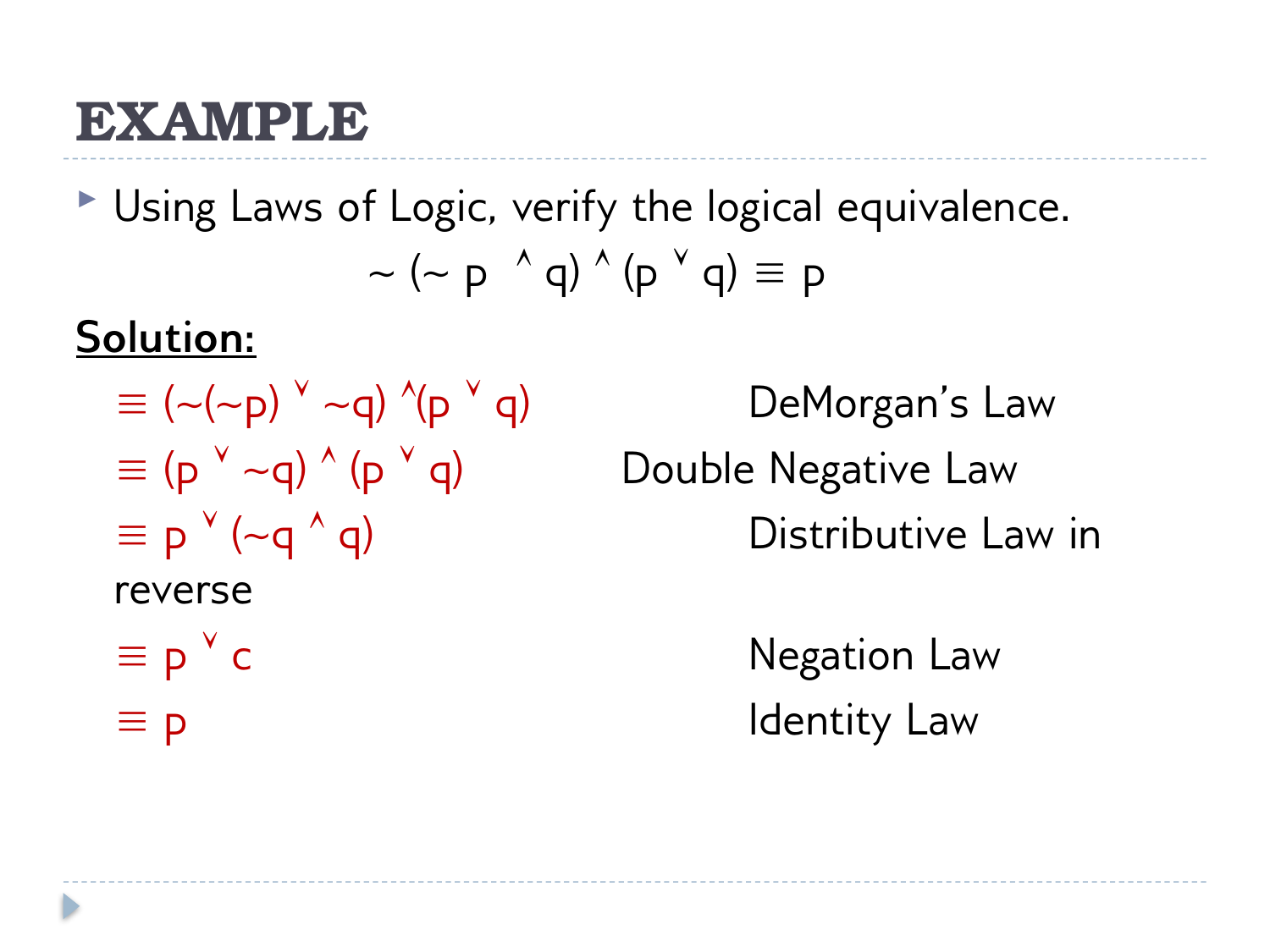

# EXAMPLE
Using Laws of Logic, verify the logical equivalence.
			~ (~ p  ∧ q) ∧ (p ∨ q) ≡ p
Solution:
	≡ (~(~p) ∨ ~q) ∧(p ∨ q)		DeMorgan’s Law
	≡ (p ∨ ~q) ∧ (p ∨ q)		Double Negative Law
	≡ p ∨ (~q ∧ q)			Distributive Law in reverse
	≡ p ∨ c				Negation Law
	≡ p					Identity Law